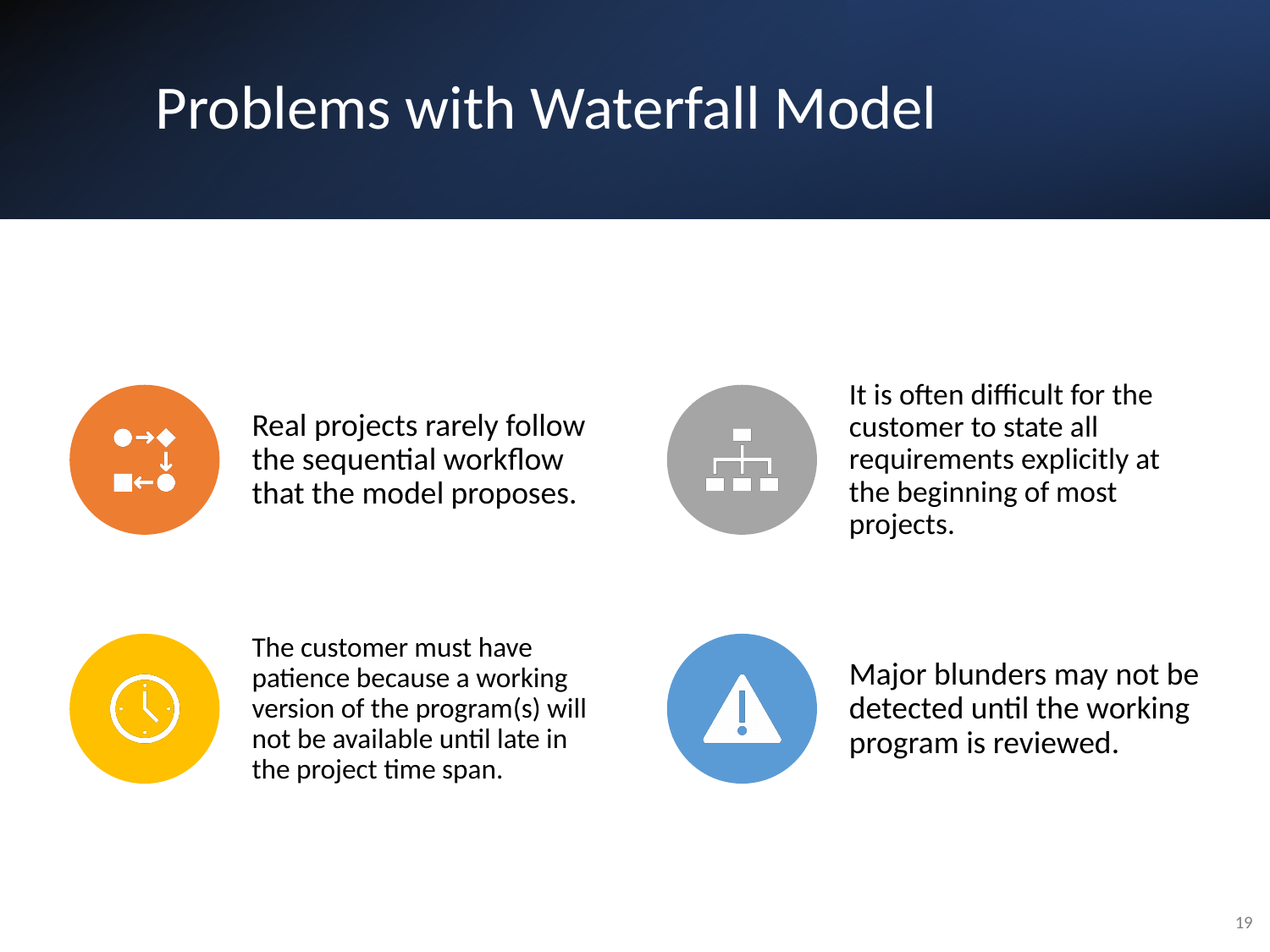

# Problems with Waterfall Model
Real projects rarely follow the sequential workflow that the model proposes.
It is often difficult for the customer to state all requirements explicitly at the beginning of most projects.
The customer must have patience because a working version of the program(s) will not be available until late in the project time span.
Major blunders may not be detected until the working program is reviewed.
19